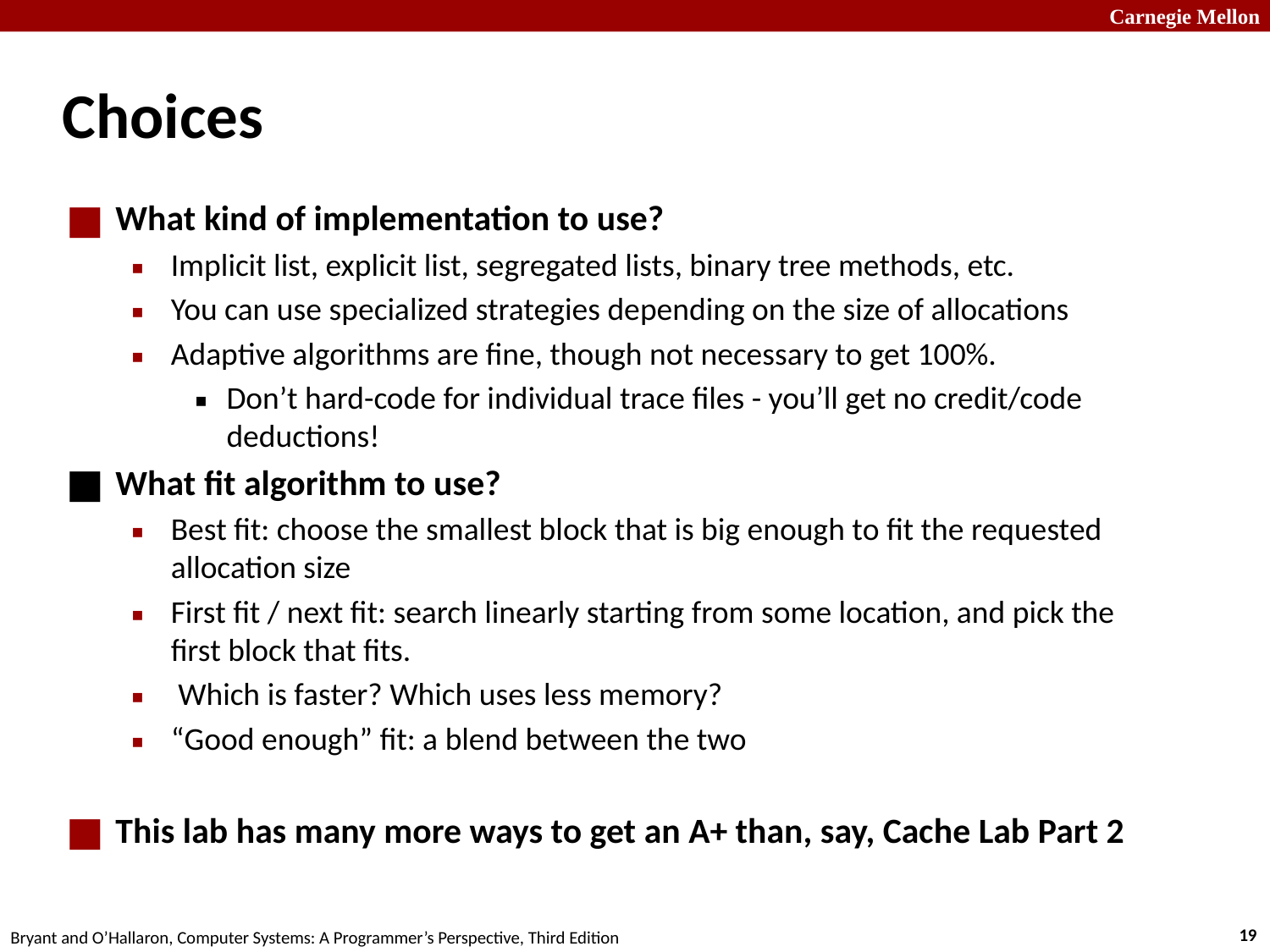

# Choices
What kind of implementation to use?
Implicit list, explicit list, segregated lists, binary tree methods, etc.
You can use specialized strategies depending on the size of allocations
Adaptive algorithms are fine, though not necessary to get 100%.
Don’t hard-code for individual trace files - you’ll get no credit/code deductions!
What fit algorithm to use?
Best fit: choose the smallest block that is big enough to fit the requested allocation size
First fit / next fit: search linearly starting from some location, and pick the first block that fits.
 Which is faster? Which uses less memory?
“Good enough” fit: a blend between the two

This lab has many more ways to get an A+ than, say, Cache Lab Part 2